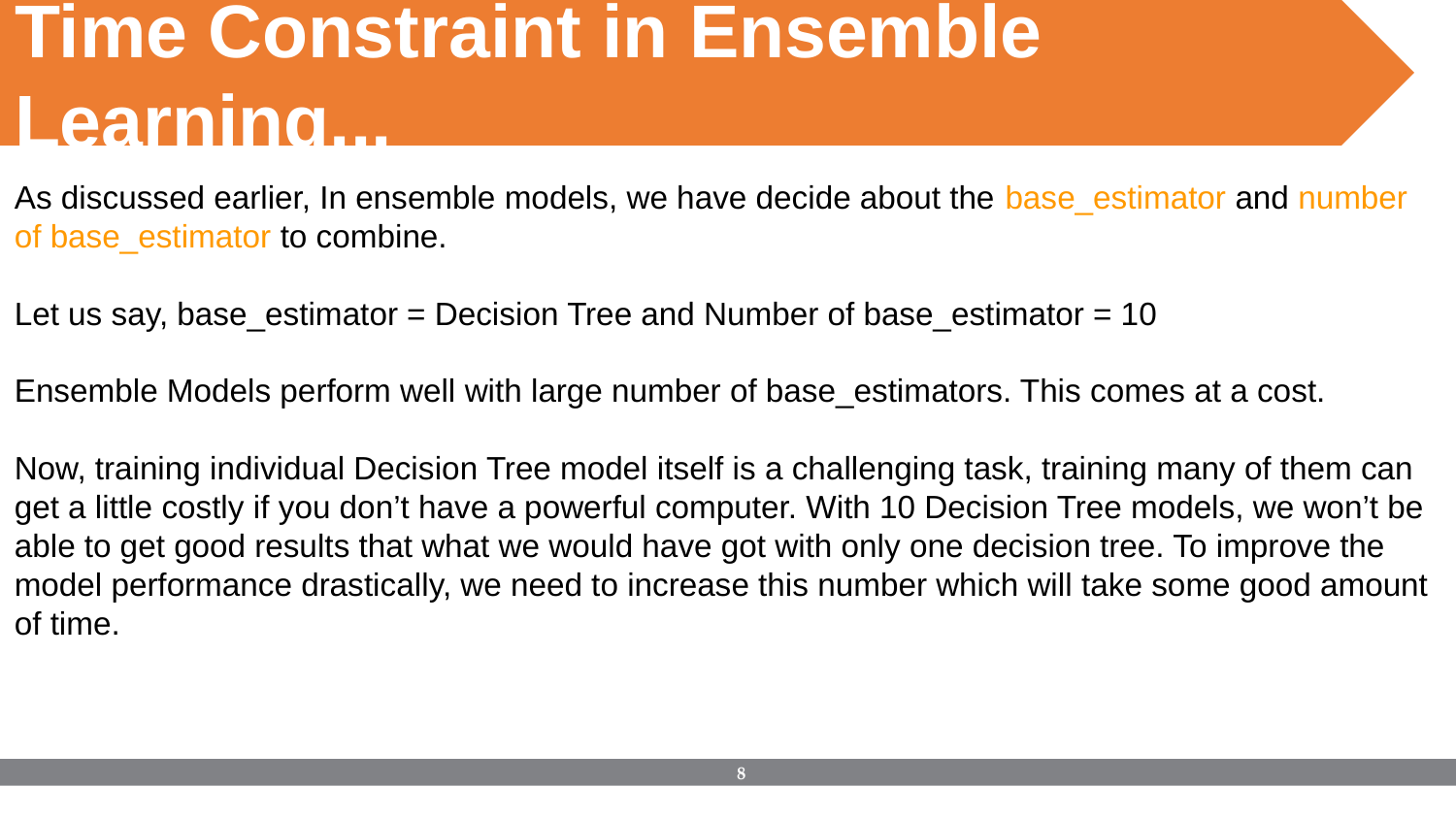

Time Constraint in Ensemble Learning...
As discussed earlier, In ensemble models, we have decide about the base_estimator and number of base_estimator to combine.

Let us say, base_estimator = Decision Tree and Number of base_estimator = 10

Ensemble Models perform well with large number of base_estimators. This comes at a cost.

Now, training individual Decision Tree model itself is a challenging task, training many of them can get a little costly if you don’t have a powerful computer. With 10 Decision Tree models, we won’t be able to get good results that what we would have got with only one decision tree. To improve the model performance drastically, we need to increase this number which will take some good amount of time.
8